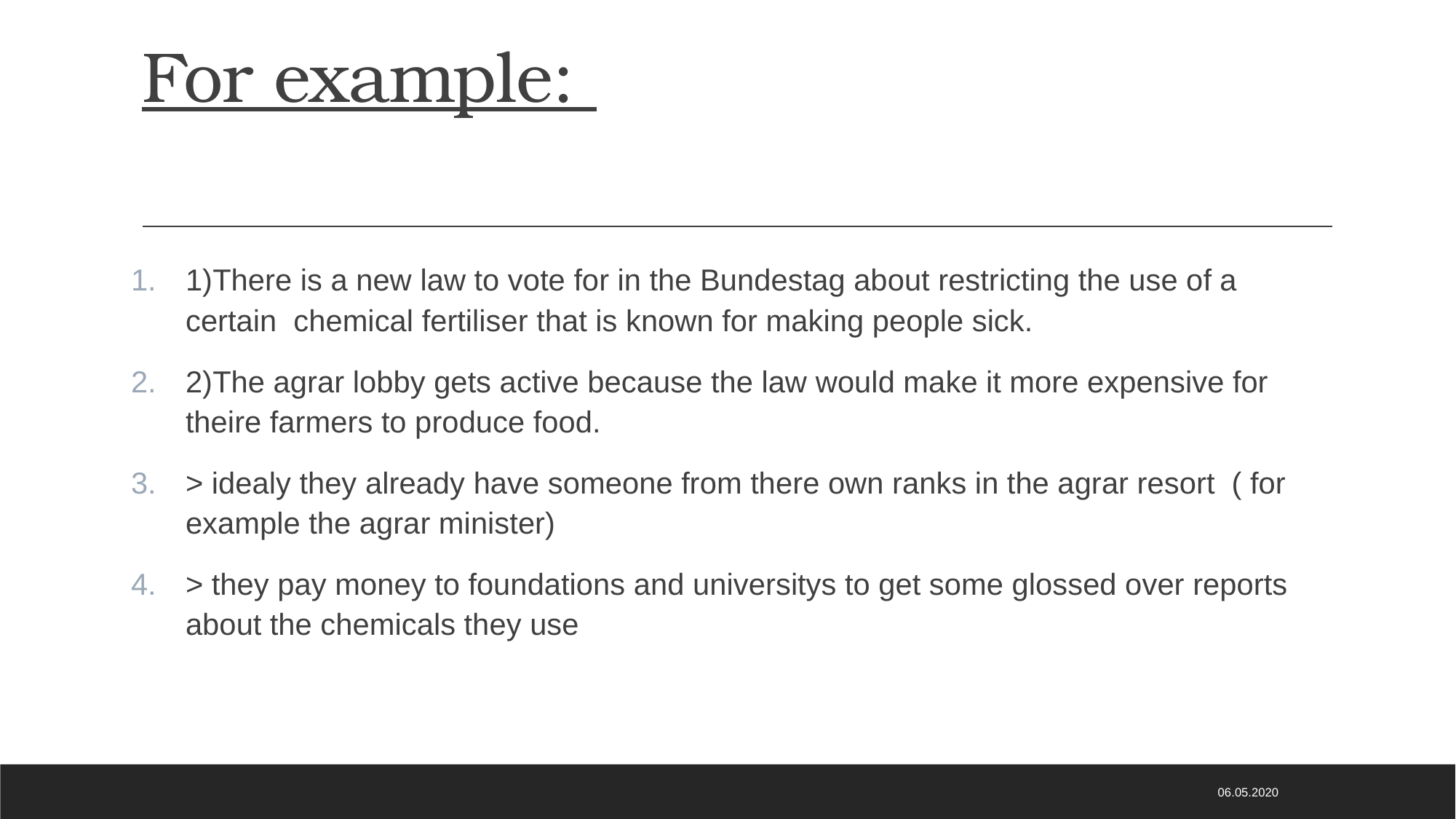

# For example:
1)There is a new law to vote for in the Bundestag about restricting the use of a certain  chemical fertiliser that is known for making people sick.
2)The agrar lobby gets active because the law would make it more expensive for theire farmers to produce food.
> idealy they already have someone from there own ranks in the agrar resort  ( for example the agrar minister)
> they pay money to foundations and universitys to get some glossed over reports about the chemicals they use

06.05.2020